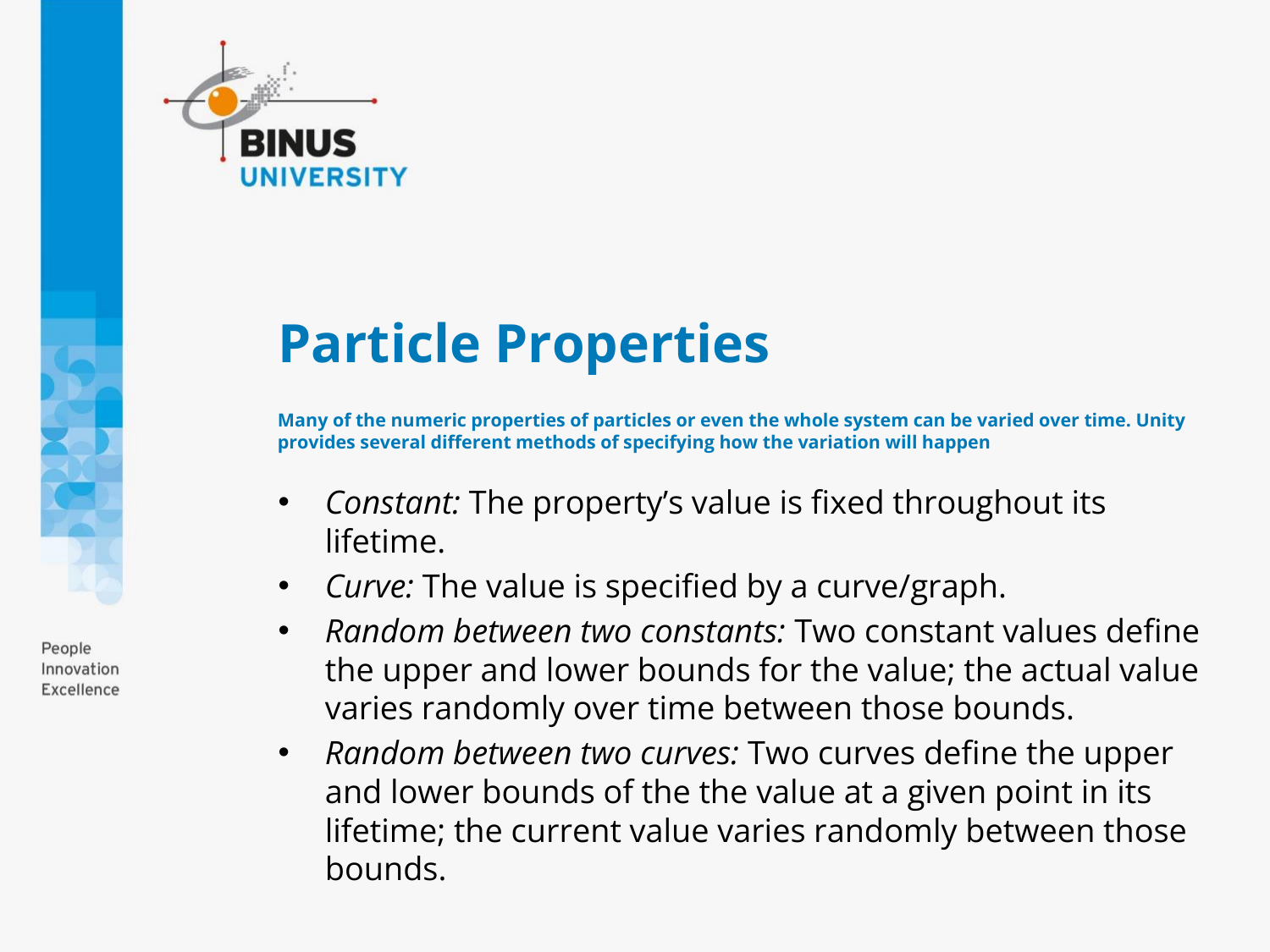

# Particle Properties
Many of the numeric properties of particles or even the whole system can be varied over time. Unity provides several different methods of specifying how the variation will happen
Constant: The property’s value is fixed throughout its lifetime.
Curve: The value is specified by a curve/graph.
Random between two constants: Two constant values define the upper and lower bounds for the value; the actual value varies randomly over time between those bounds.
Random between two curves: Two curves define the upper and lower bounds of the the value at a given point in its lifetime; the current value varies randomly between those bounds.